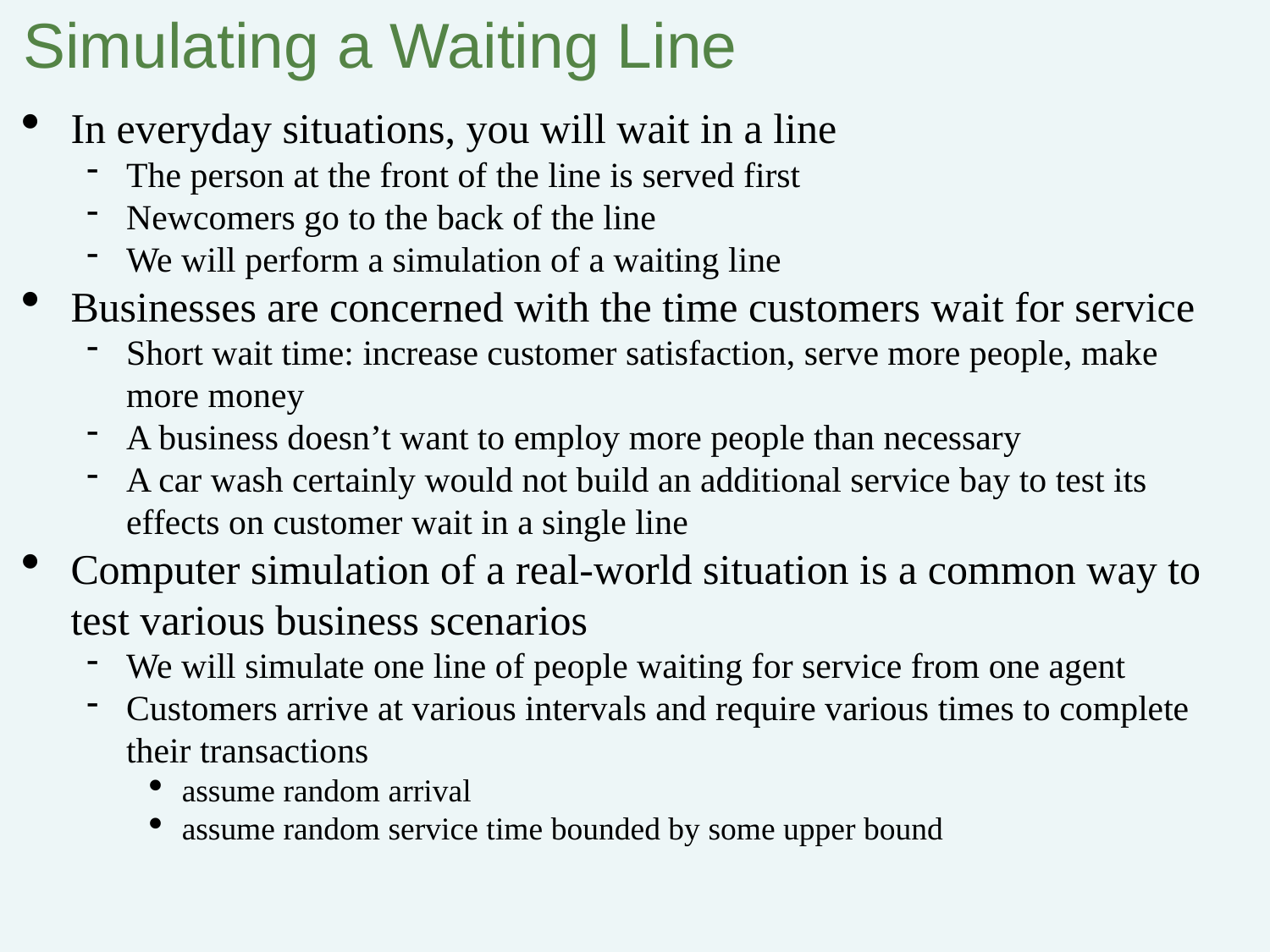

Simulating a Waiting Line
In everyday situations, you will wait in a line
The person at the front of the line is served first
Newcomers go to the back of the line
We will perform a simulation of a waiting line
Businesses are concerned with the time customers wait for service
Short wait time: increase customer satisfaction, serve more people, make more money
A business doesn’t want to employ more people than necessary
A car wash certainly would not build an additional service bay to test its effects on customer wait in a single line
Computer simulation of a real-world situation is a common way to test various business scenarios
We will simulate one line of people waiting for service from one agent
Customers arrive at various intervals and require various times to complete their transactions
assume random arrival
assume random service time bounded by some upper bound

Figure 10-3 A line, or queue, of people